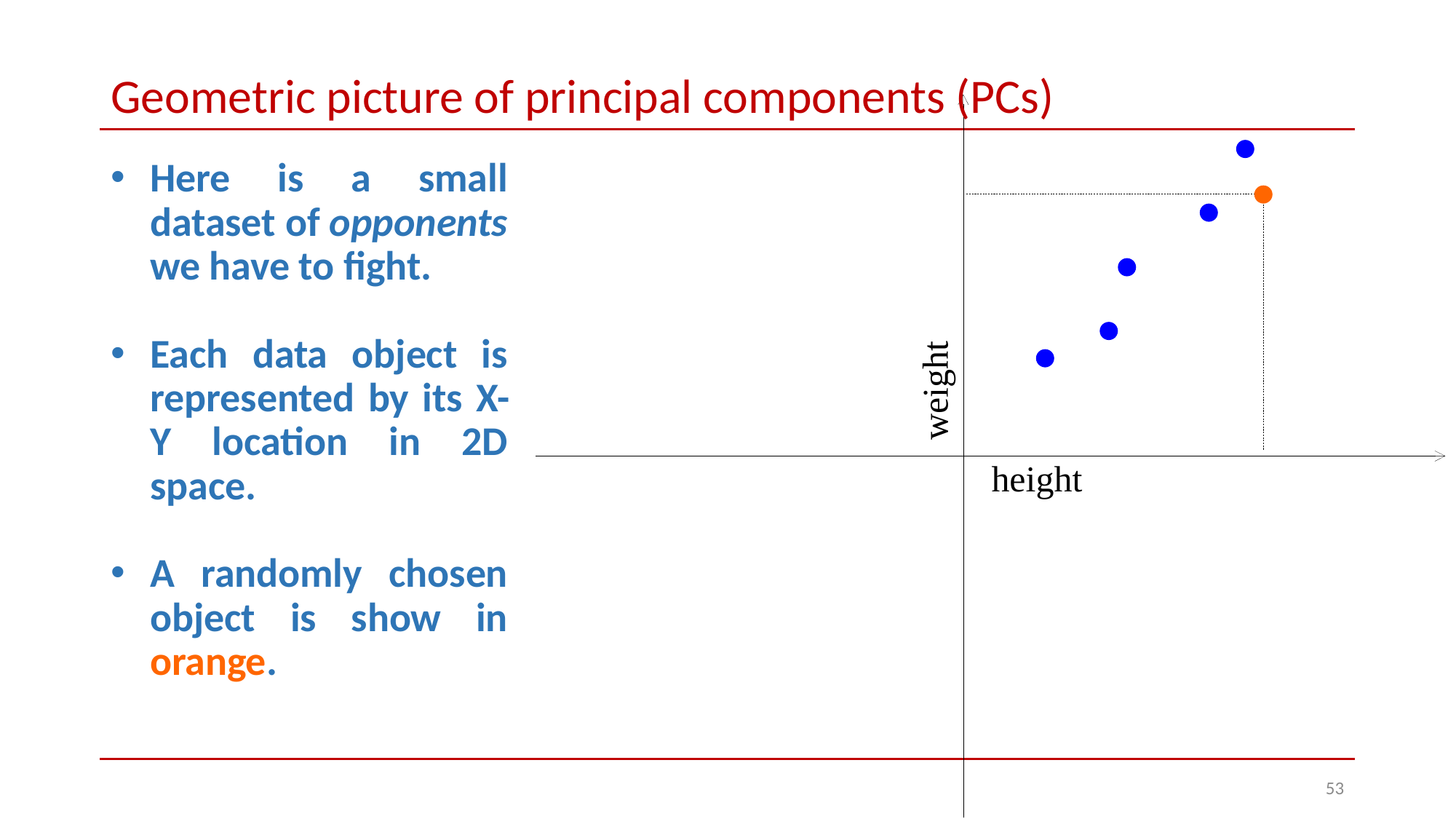

# Geometric picture of principal components (PCs)

Here is a small dataset of opponents we have to fight.

Each data object is represented by its X-Y location in 2D space.

A randomly chosen object is show in orange.

weight
height
53